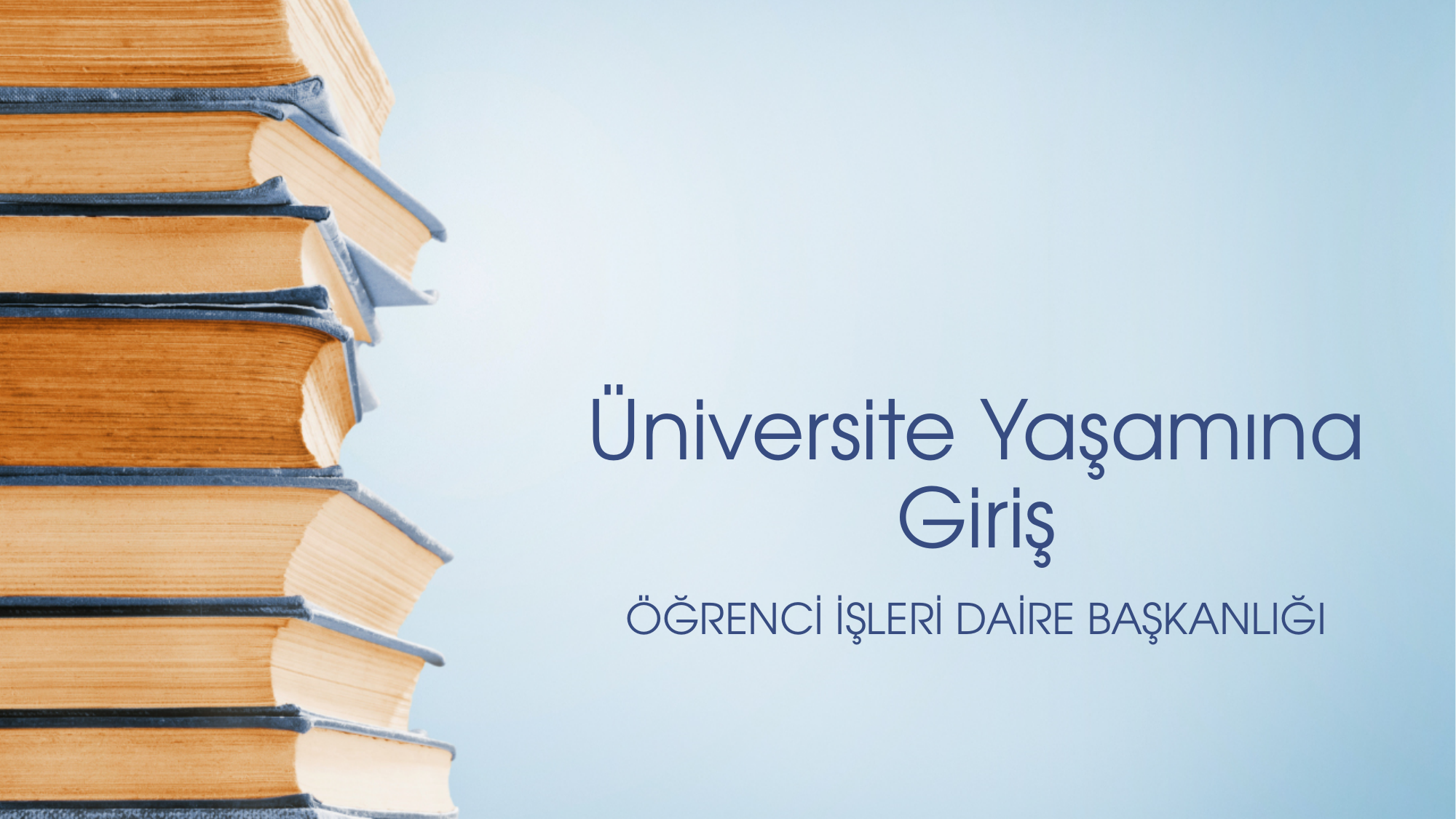

# Üniversite Yaşamına Giriş
ÖĞRENCİ İŞLERİ DAİRE BAŞKANLIĞI